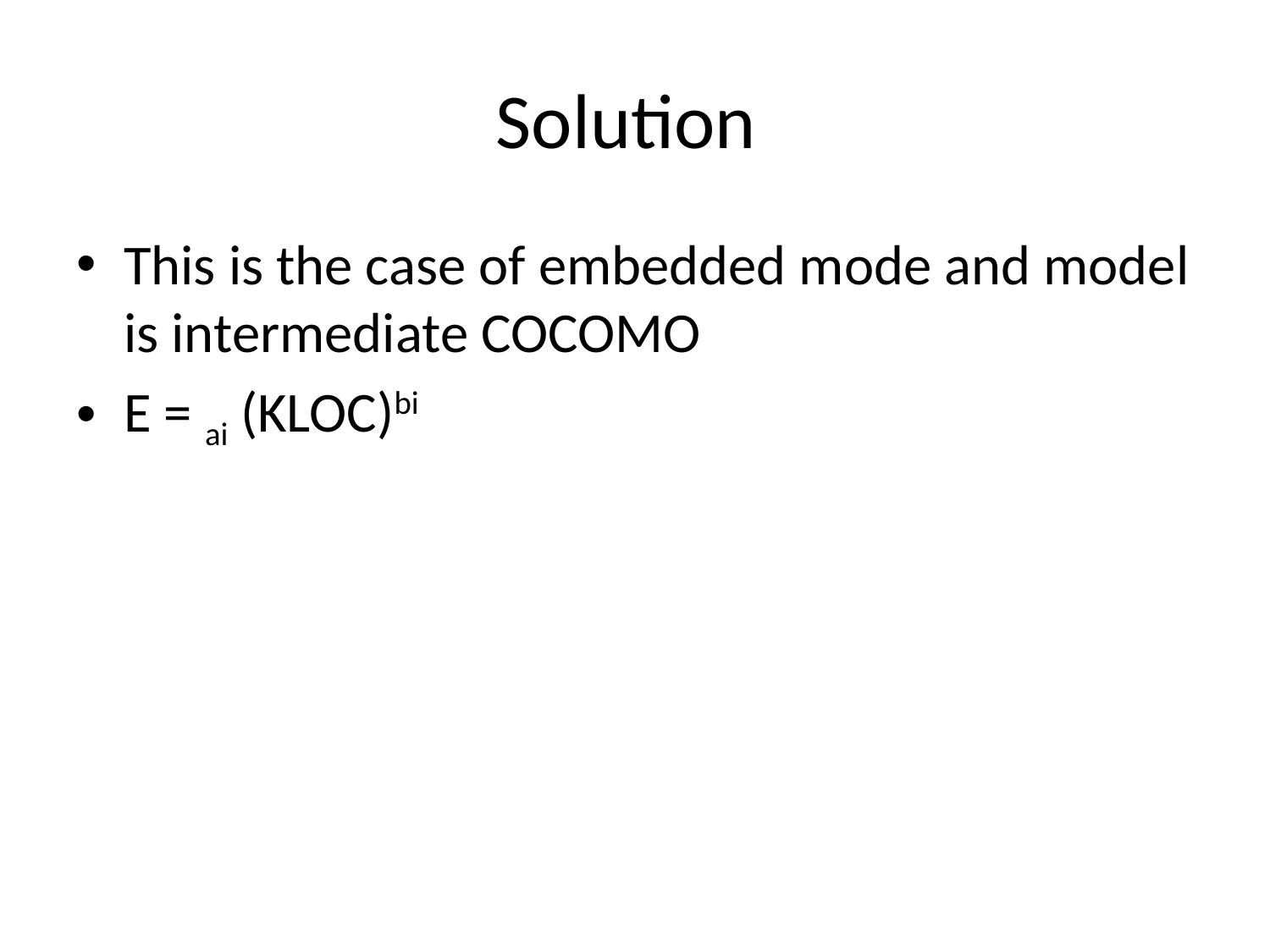

# Solution
This is the case of embedded mode and model is intermediate COCOMO
E = ai (KLOC)bi